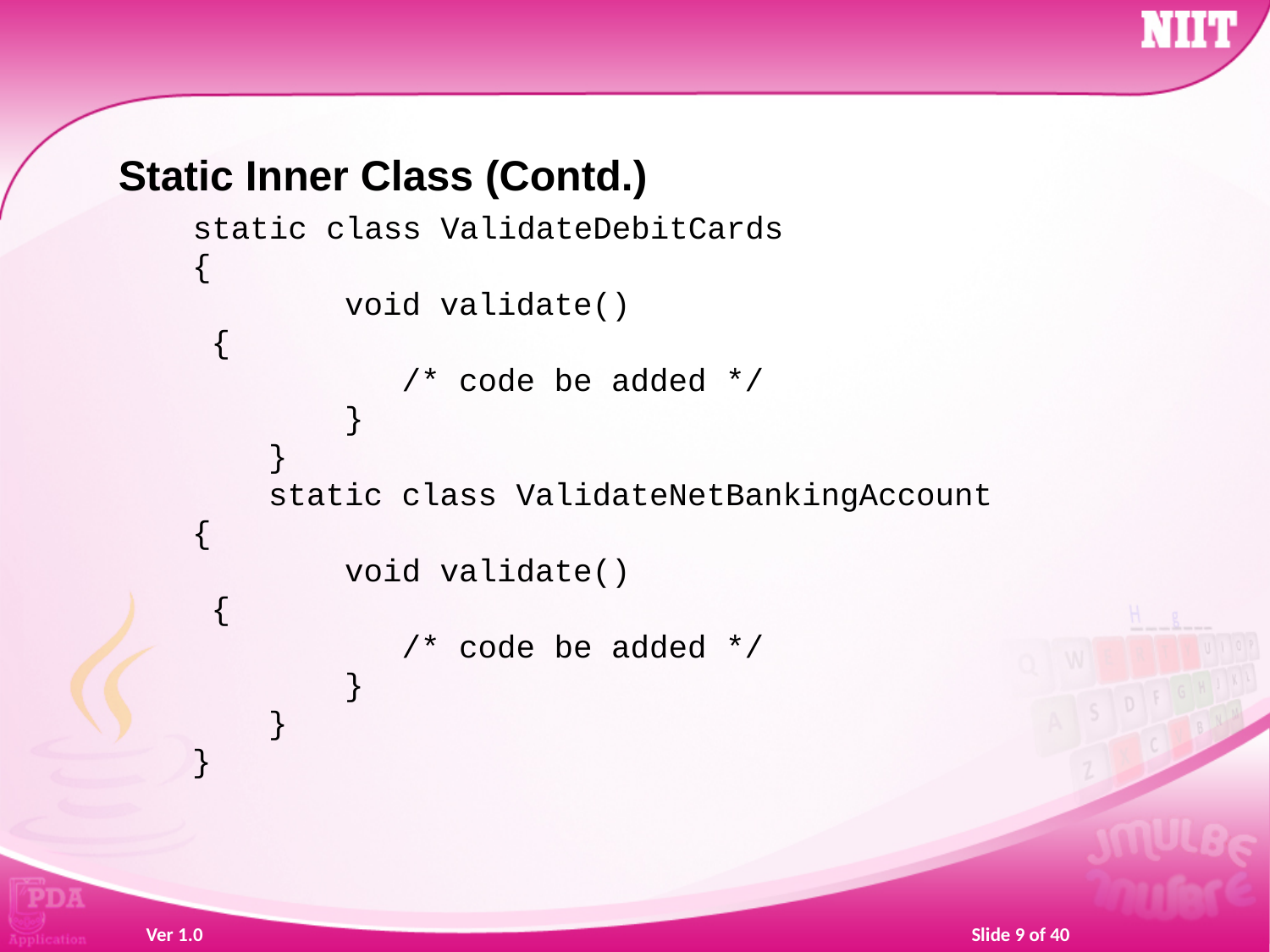

Static Inner Class (Contd.)
static class ValidateDebitCards
{
        void validate()
 {
           /* code be added */
        }
    }
    static class ValidateNetBankingAccount
{
        void validate()
 {
           /* code be added */
        }
    }
}